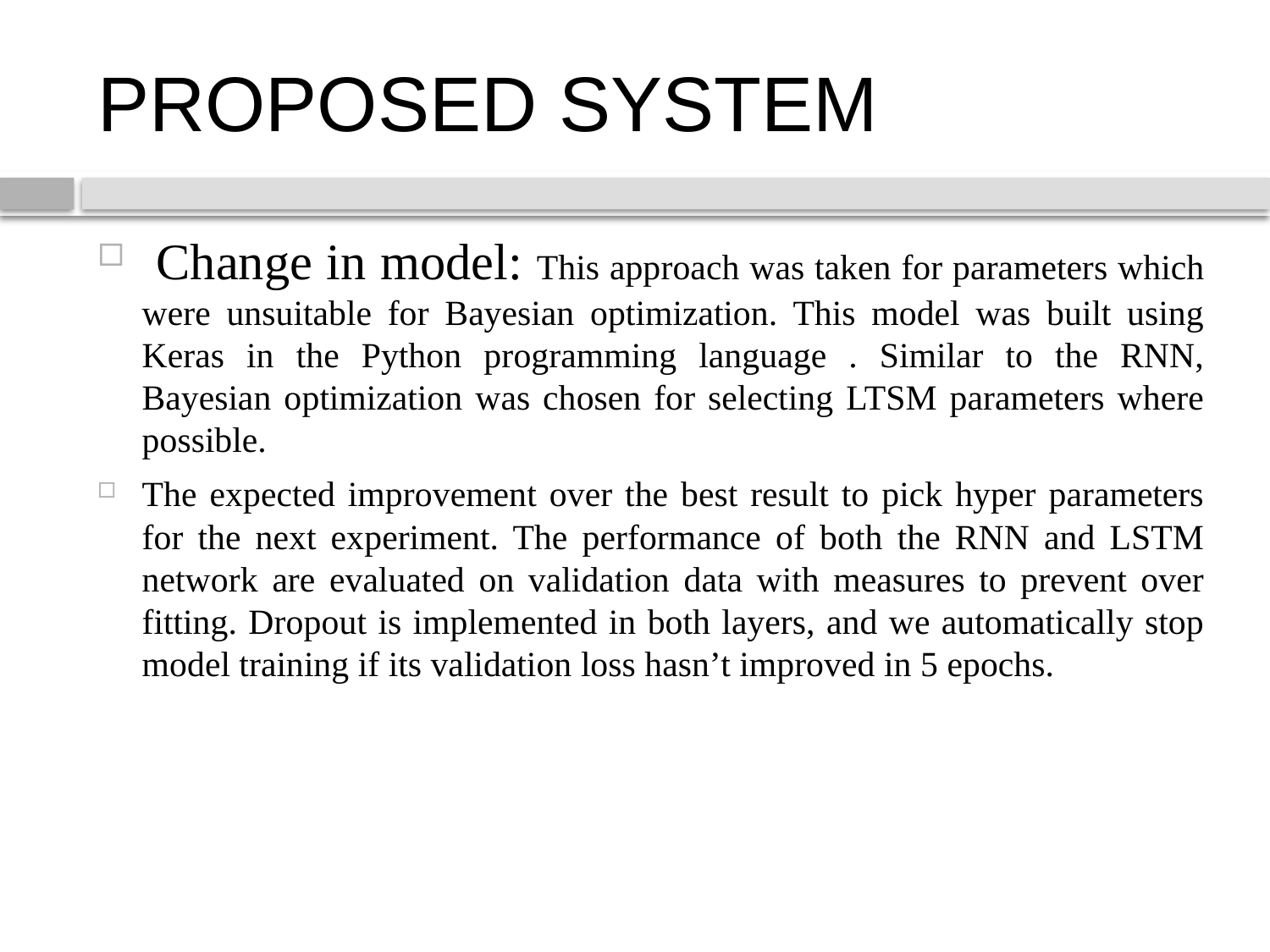

# PROPOSED SYSTEM
 Change in model: This approach was taken for parameters which were unsuitable for Bayesian optimization. This model was built using Keras in the Python programming language . Similar to the RNN, Bayesian optimization was chosen for selecting LTSM parameters where possible.
The expected improvement over the best result to pick hyper parameters for the next experiment. The performance of both the RNN and LSTM network are evaluated on validation data with measures to prevent over fitting. Dropout is implemented in both layers, and we automatically stop model training if its validation loss hasn’t improved in 5 epochs.